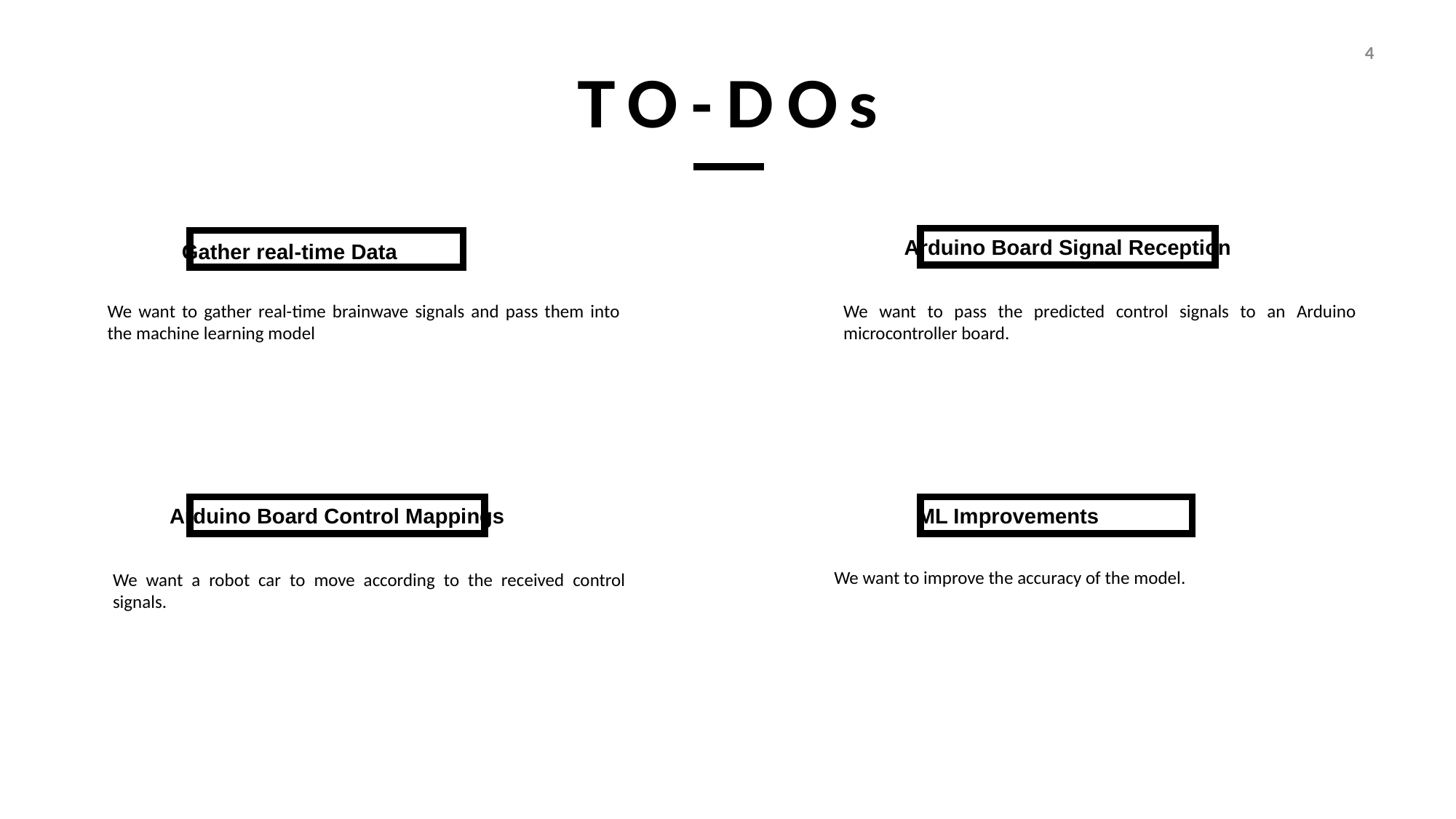

4
TO-DOs

Arduino Board Signal Reception
We want to pass the predicted control signals to an Arduino microcontroller board.

Gather real-time Data
We want to gather real-time brainwave signals and pass them into the machine learning model
ML Improvements

We want to improve the accuracy of the model.
Arduino Board Control Mappings

We want a robot car to move according to the received control signals.